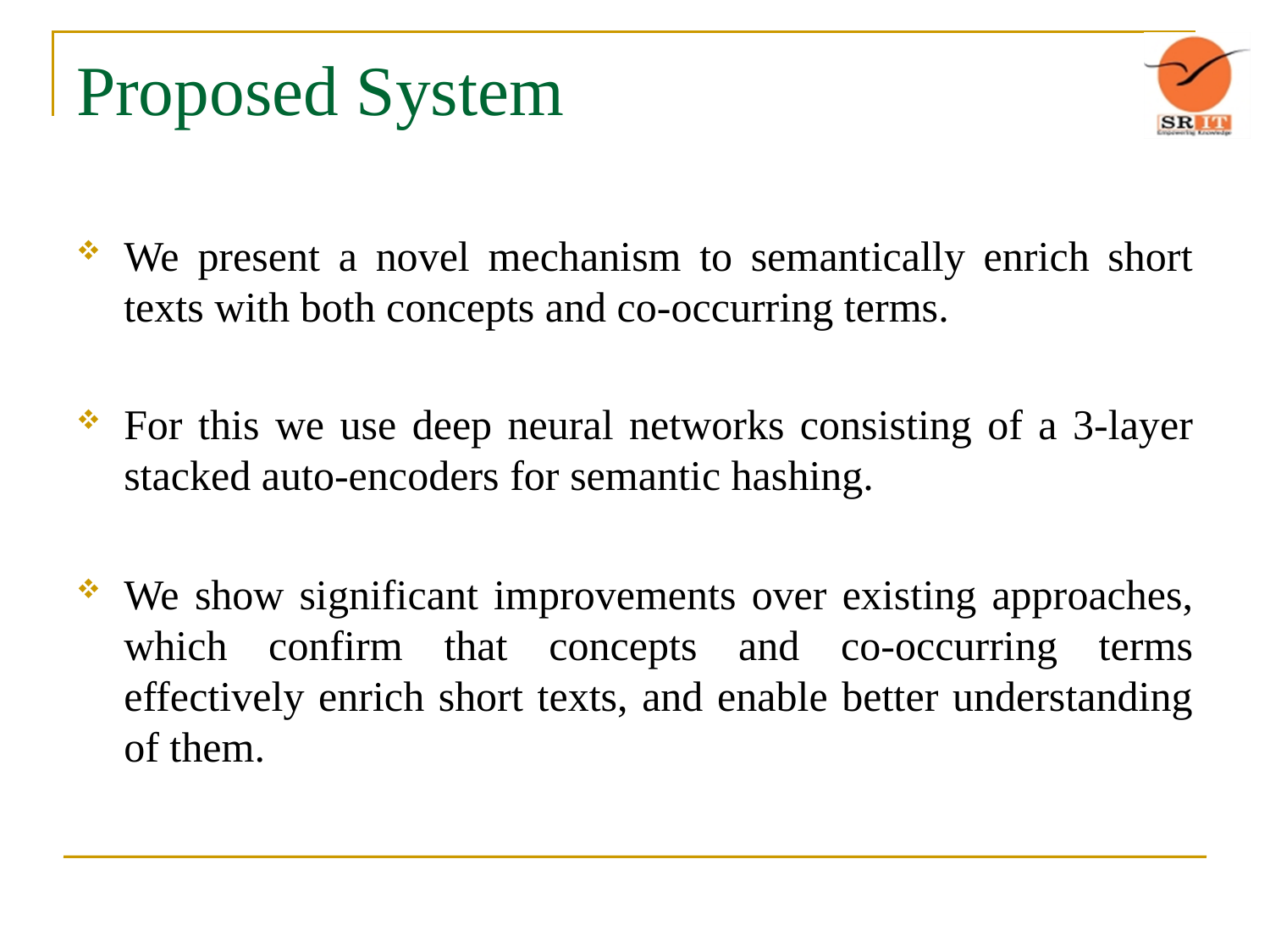

# Proposed System
We present a novel mechanism to semantically enrich short texts with both concepts and co-occurring terms.

For this we use deep neural networks consisting of a 3-layer stacked auto-encoders for semantic hashing.

We show significant improvements over existing approaches, which confirm that concepts and co-occurring terms effectively enrich short texts, and enable better understanding of them.